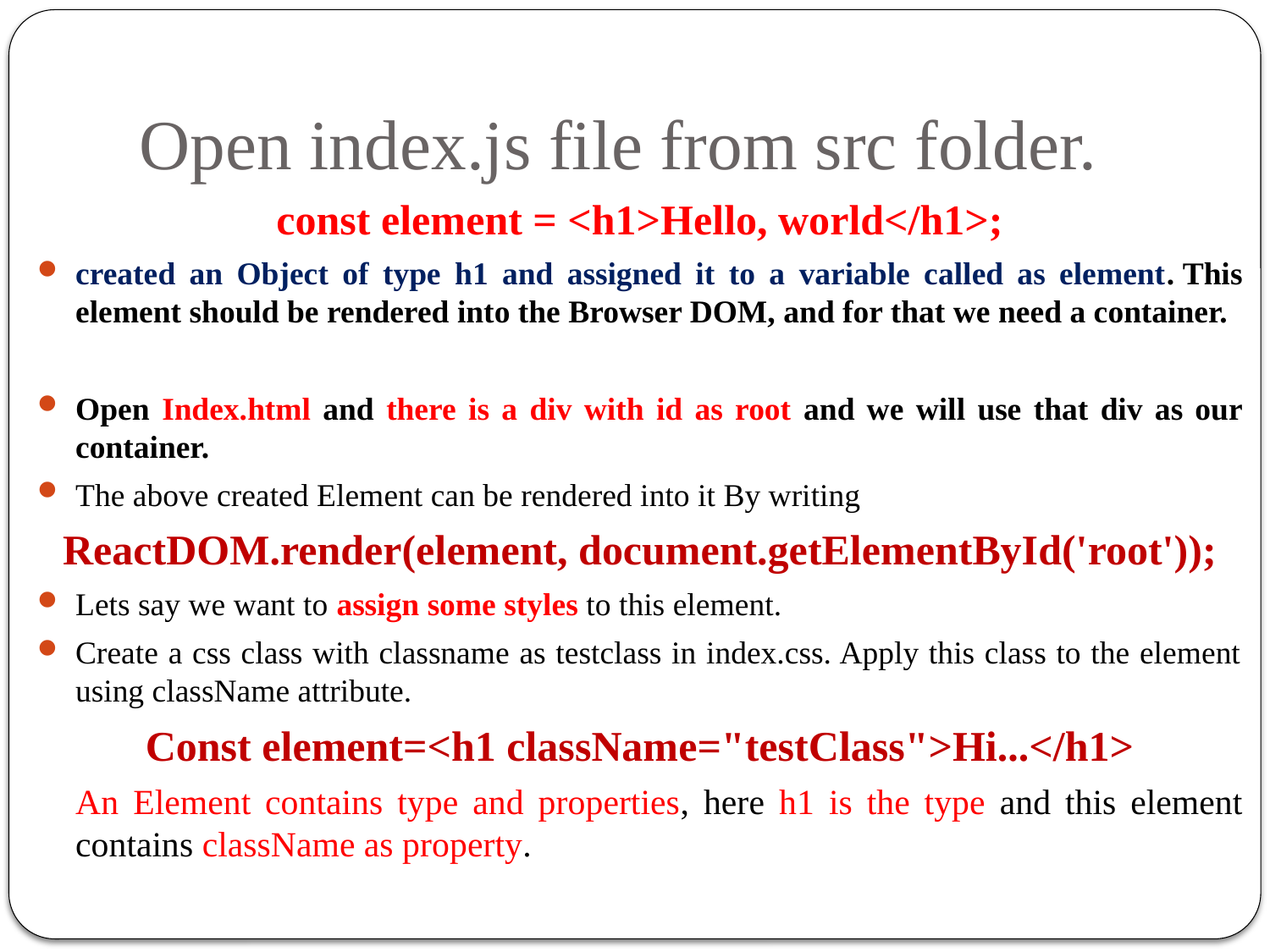

# Open index.js file from src folder.
const element = <h1>Hello, world</h1>;
created an Object of type h1 and assigned it to a variable called as element. This element should be rendered into the Browser DOM, and for that we need a container.

Open Index.html and there is a div with id as root and we will use that div as our container.
The above created Element can be rendered into it By writing
ReactDOM.render(element, document.getElementById('root'));
Lets say we want to assign some styles to this element.
Create a css class with classname as testclass in index.css. Apply this class to the element using className attribute.
Const element=<h1 className="testClass">Hi...</h1>
	An Element contains type and properties, here h1 is the type and this element contains className as property.